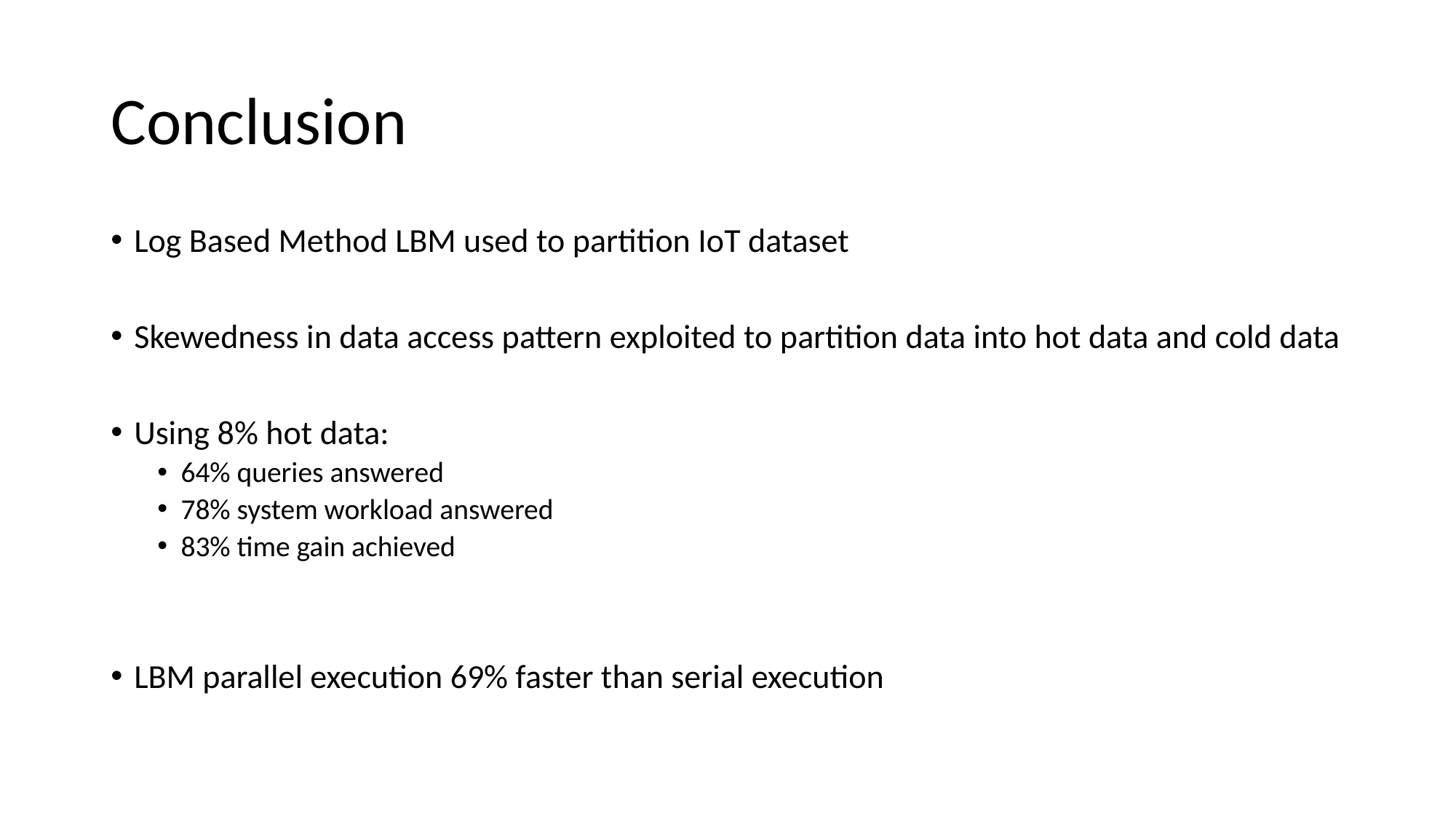

# Conclusion
Log Based Method LBM used to partition IoT dataset

Skewedness in data access pattern exploited to partition data into hot data and cold data

Using 8% hot data:
64% queries answered
78% system workload answered
83% time gain achieved

LBM parallel execution 69% faster than serial execution